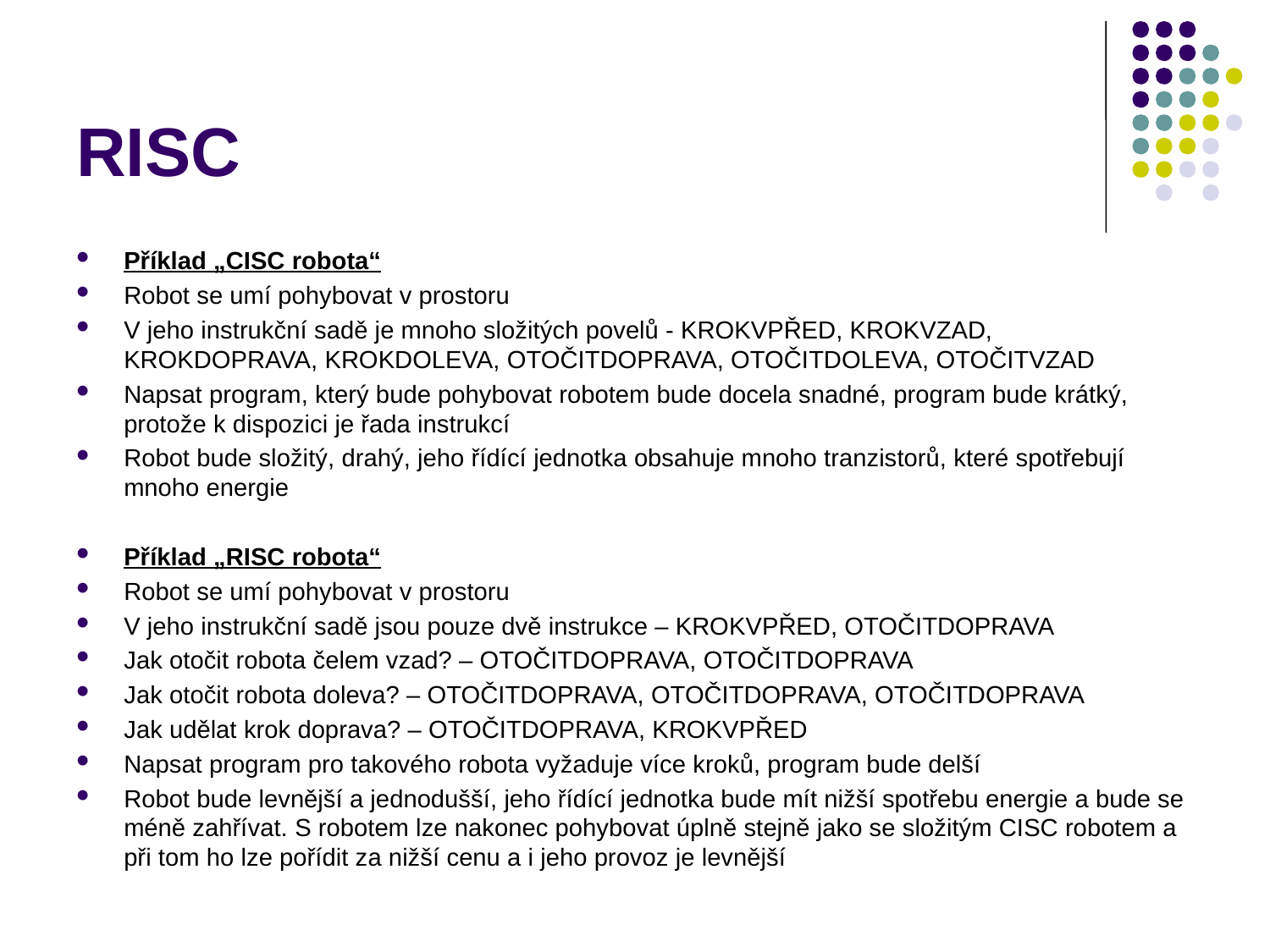

# RISC
Příklad „CISC robota“
Robot se umí pohybovat v prostoru
V jeho instrukční sadě je mnoho složitých povelů - KROKVPŘED, KROKVZAD, KROKDOPRAVA, KROKDOLEVA, OTOČITDOPRAVA, OTOČITDOLEVA, OTOČITVZAD
Napsat program, který bude pohybovat robotem bude docela snadné, program bude krátký, protože k dispozici je řada instrukcí
Robot bude složitý, drahý, jeho řídící jednotka obsahuje mnoho tranzistorů, které spotřebují mnoho energie

Příklad „RISC robota“
Robot se umí pohybovat v prostoru
V jeho instrukční sadě jsou pouze dvě instrukce – KROKVPŘED, OTOČITDOPRAVA
Jak otočit robota čelem vzad? – OTOČITDOPRAVA, OTOČITDOPRAVA
Jak otočit robota doleva? – OTOČITDOPRAVA, OTOČITDOPRAVA, OTOČITDOPRAVA
Jak udělat krok doprava? – OTOČITDOPRAVA, KROKVPŘED
Napsat program pro takového robota vyžaduje více kroků, program bude delší
Robot bude levnější a jednodušší, jeho řídící jednotka bude mít nižší spotřebu energie a bude se méně zahřívat. S robotem lze nakonec pohybovat úplně stejně jako se složitým CISC robotem a při tom ho lze pořídit za nižší cenu a i jeho provoz je levnější